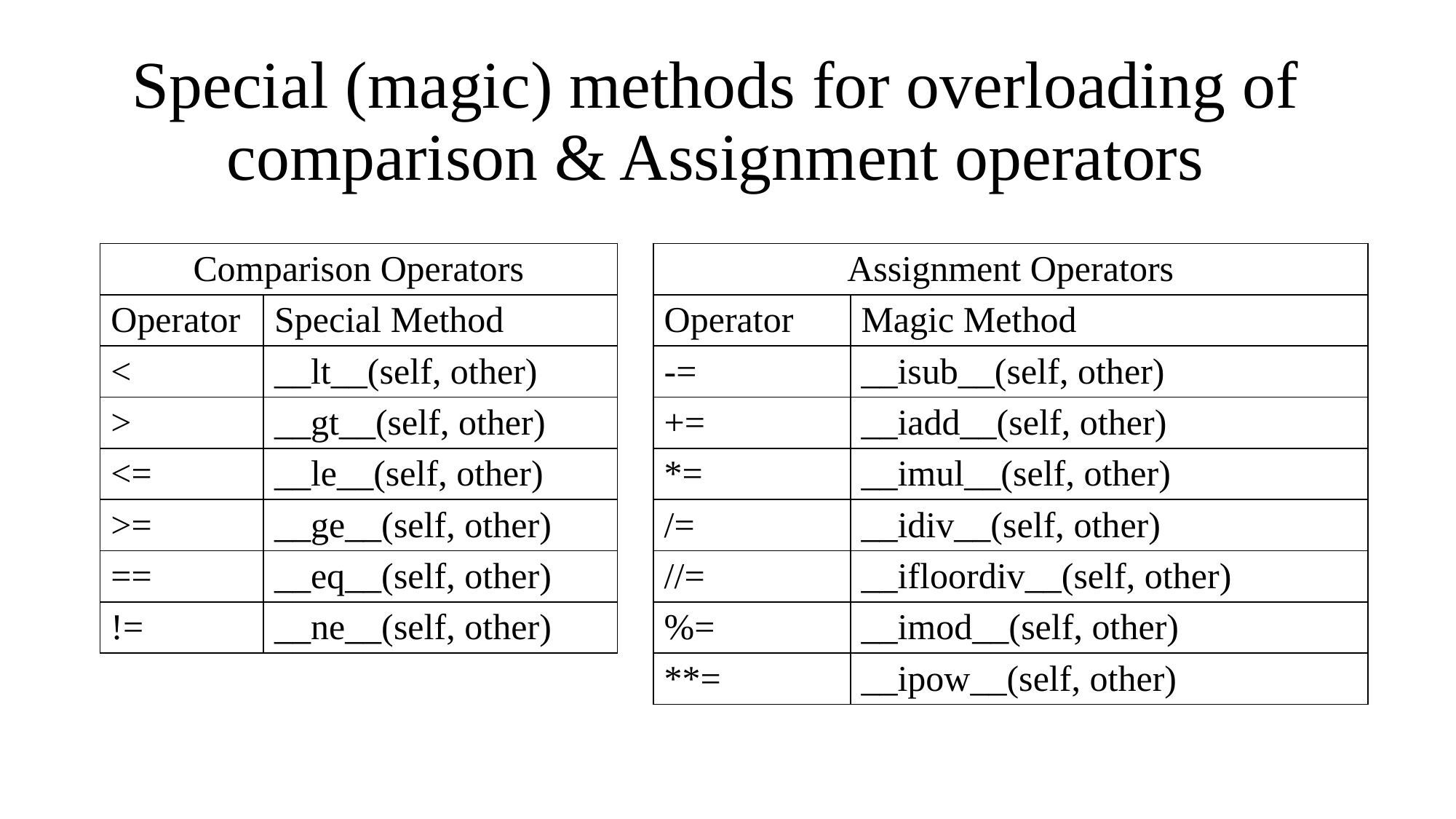

# Special (magic) methods for overloading of comparison & Assignment operators
| Comparison Operators |  |
| --- | --- |
| Operator | Special Method |
| < | \_\_lt\_\_(self, other) |
| > | \_\_gt\_\_(self, other) |
| <= | \_\_le\_\_(self, other) |
| >= | \_\_ge\_\_(self, other) |
| == | \_\_eq\_\_(self, other) |
| != | \_\_ne\_\_(self, other) |
| Assignment Operators |  |
| --- | --- |
| Operator | Magic Method |
| -= | \_\_isub\_\_(self, other) |
| += | \_\_iadd\_\_(self, other) |
| \*= | \_\_imul\_\_(self, other) |
| /= | \_\_idiv\_\_(self, other) |
| //= | \_\_ifloordiv\_\_(self, other) |
| %= | \_\_imod\_\_(self, other) |
| \*\*= | \_\_ipow\_\_(self, other) |